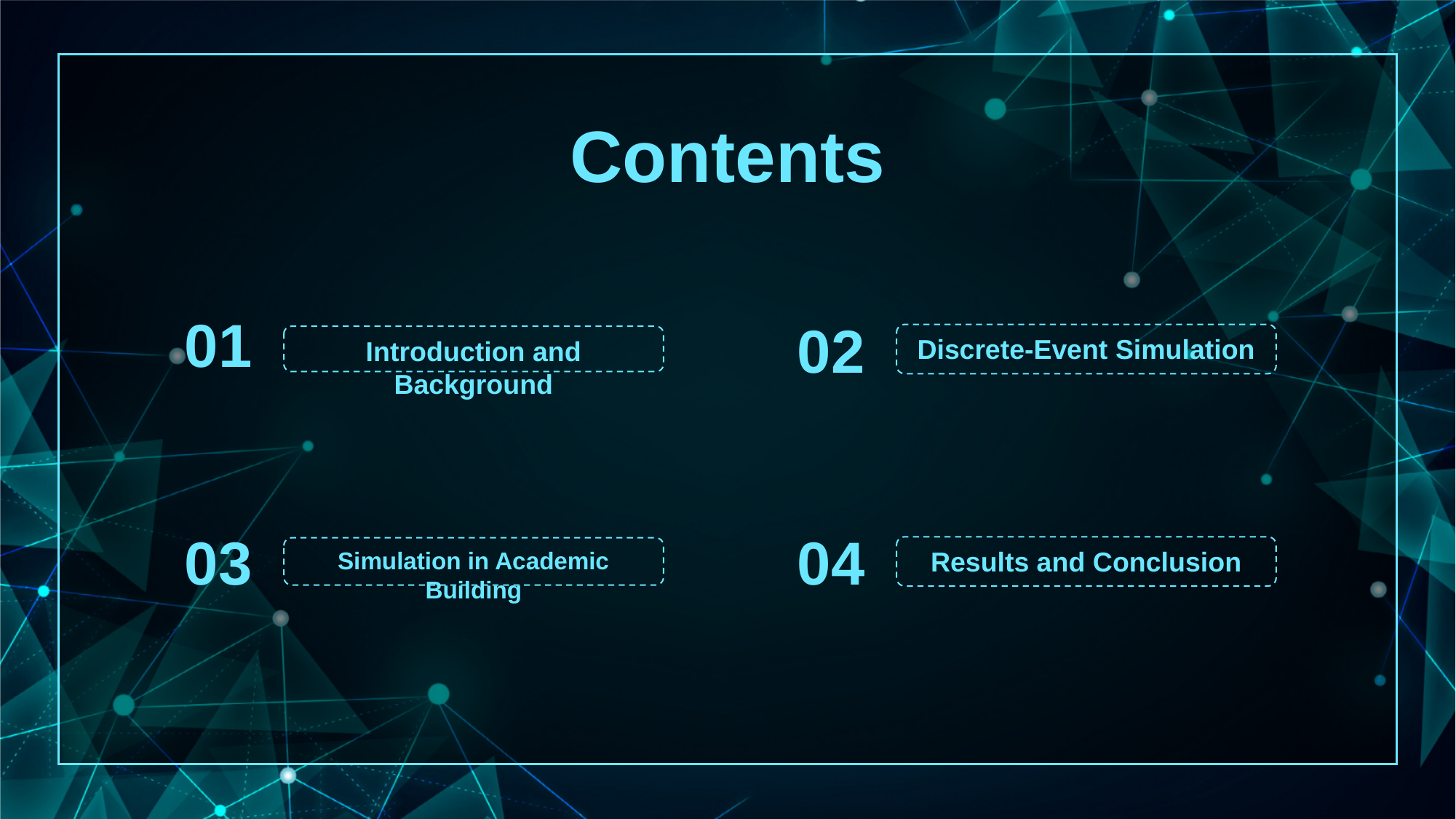

Contents
01
02
Discrete-Event Simulation
Introduction and Background
03
04
Results and Conclusion
Simulation in Academic Building